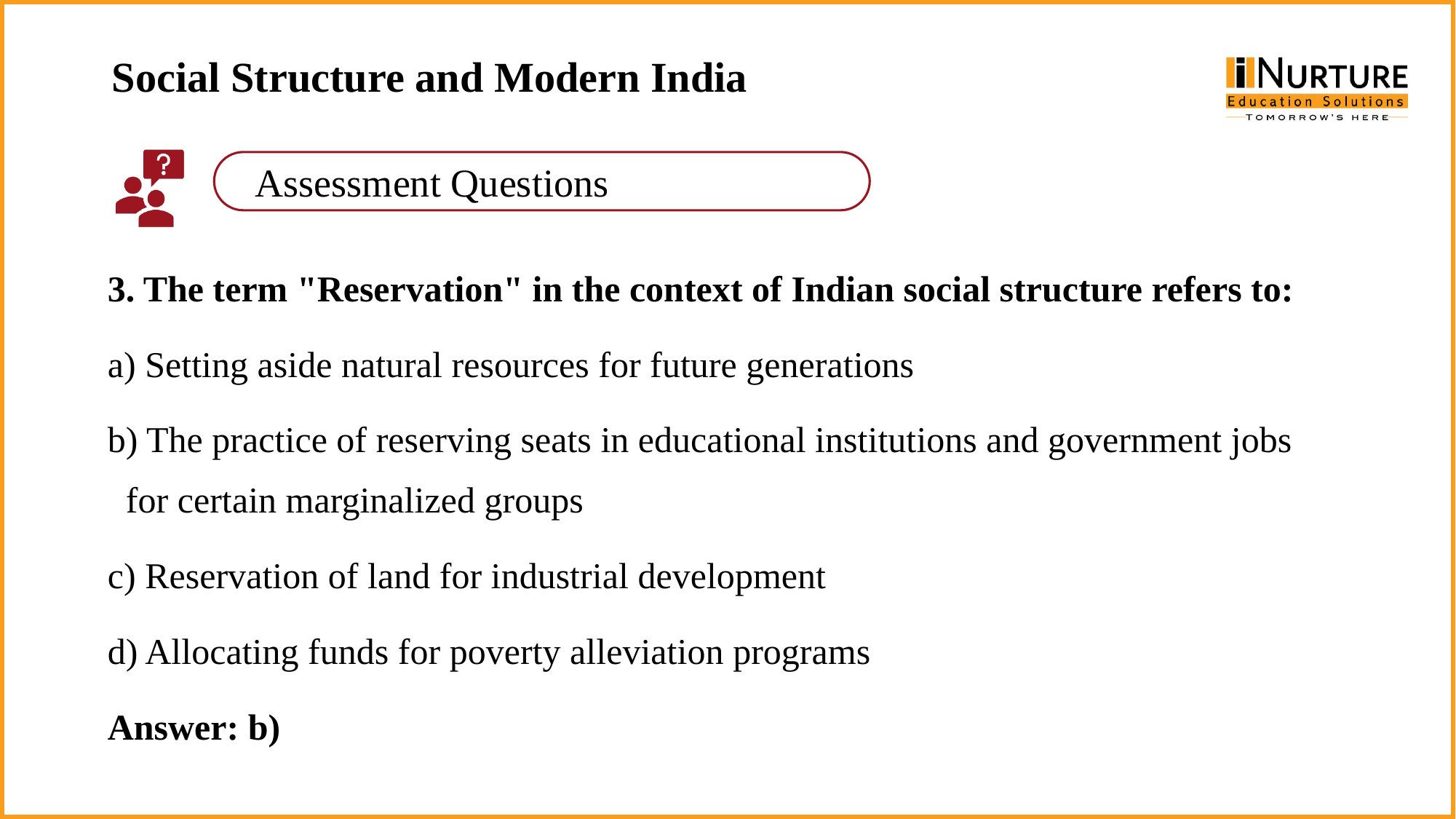

Social Structure and Modern India
3. The term "Reservation" in the context of Indian social structure refers to:
a) Setting aside natural resources for future generations
b) The practice of reserving seats in educational institutions and government jobs       for certain marginalized groups
c) Reservation of land for industrial development
d) Allocating funds for poverty alleviation programs
Answer: b)